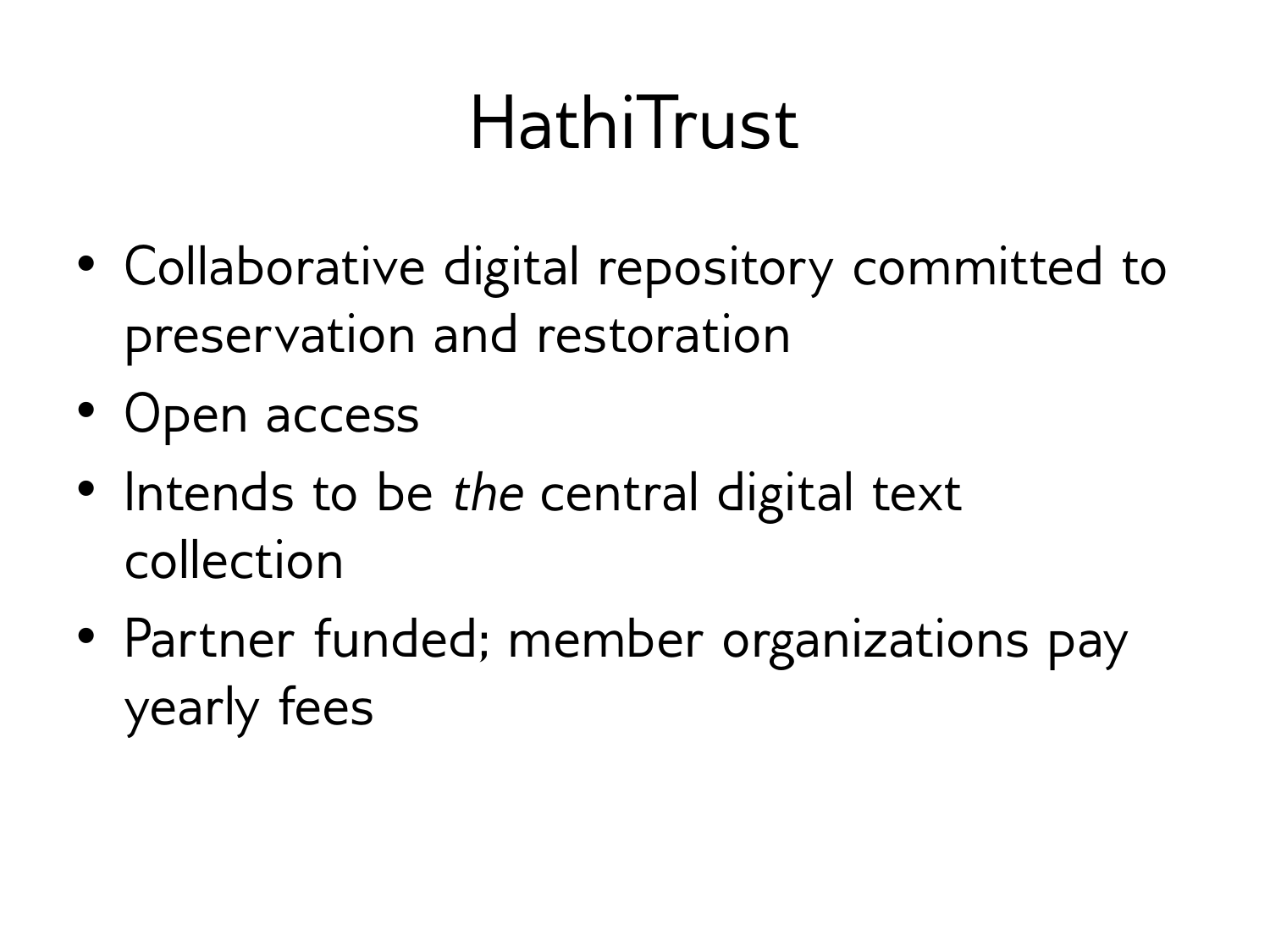

# HathiTrust
Collaborative digital repository committed to preservation and restoration
Open access
Intends to be the central digital text collection
Partner funded; member organizations pay yearly fees